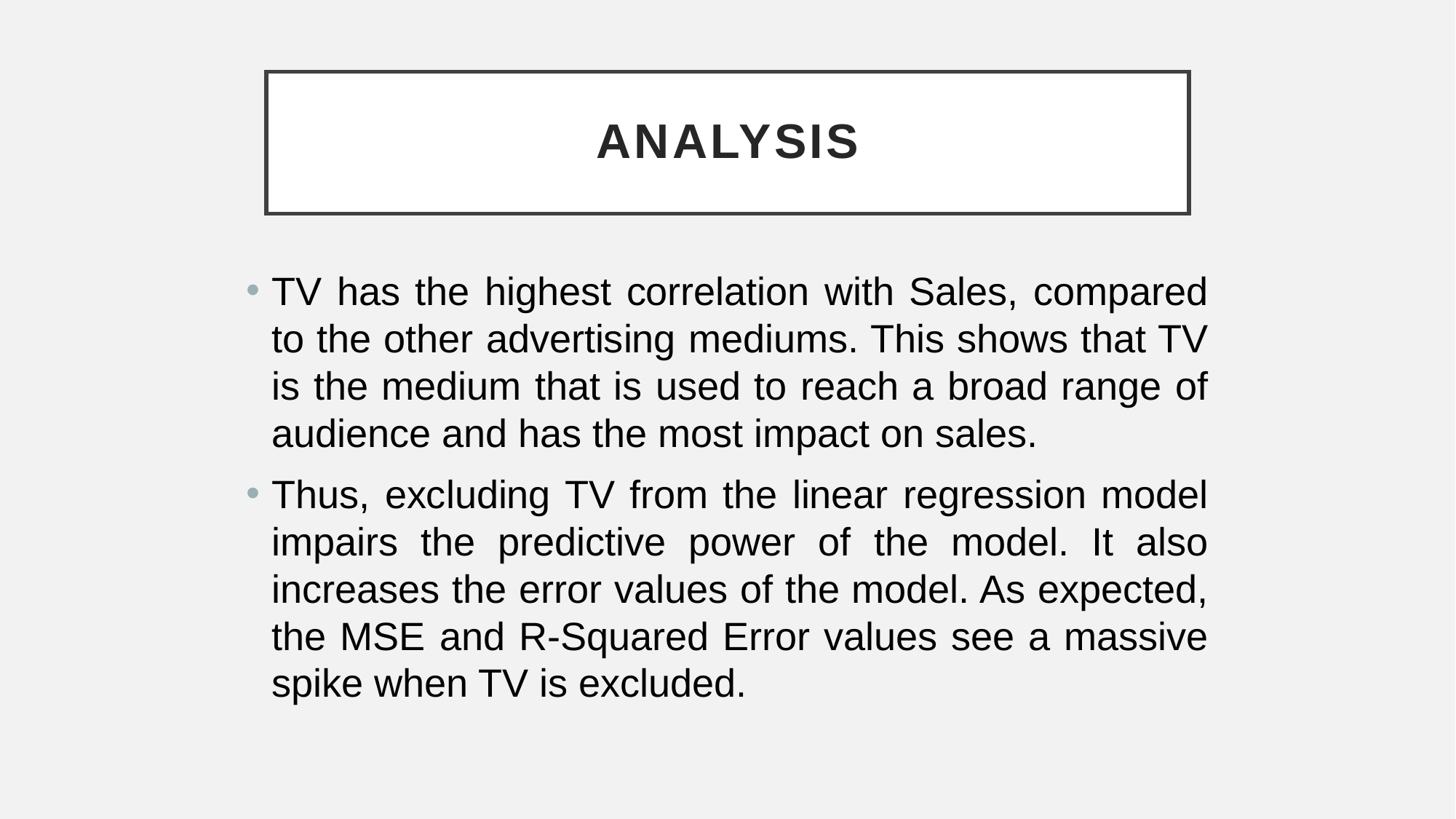

# Analysis
TV has the highest correlation with Sales, compared to the other advertising mediums. This shows that TV is the medium that is used to reach a broad range of audience and has the most impact on sales.
Thus, excluding TV from the linear regression model impairs the predictive power of the model. It also increases the error values of the model. As expected, the MSE and R-Squared Error values see a massive spike when TV is excluded.